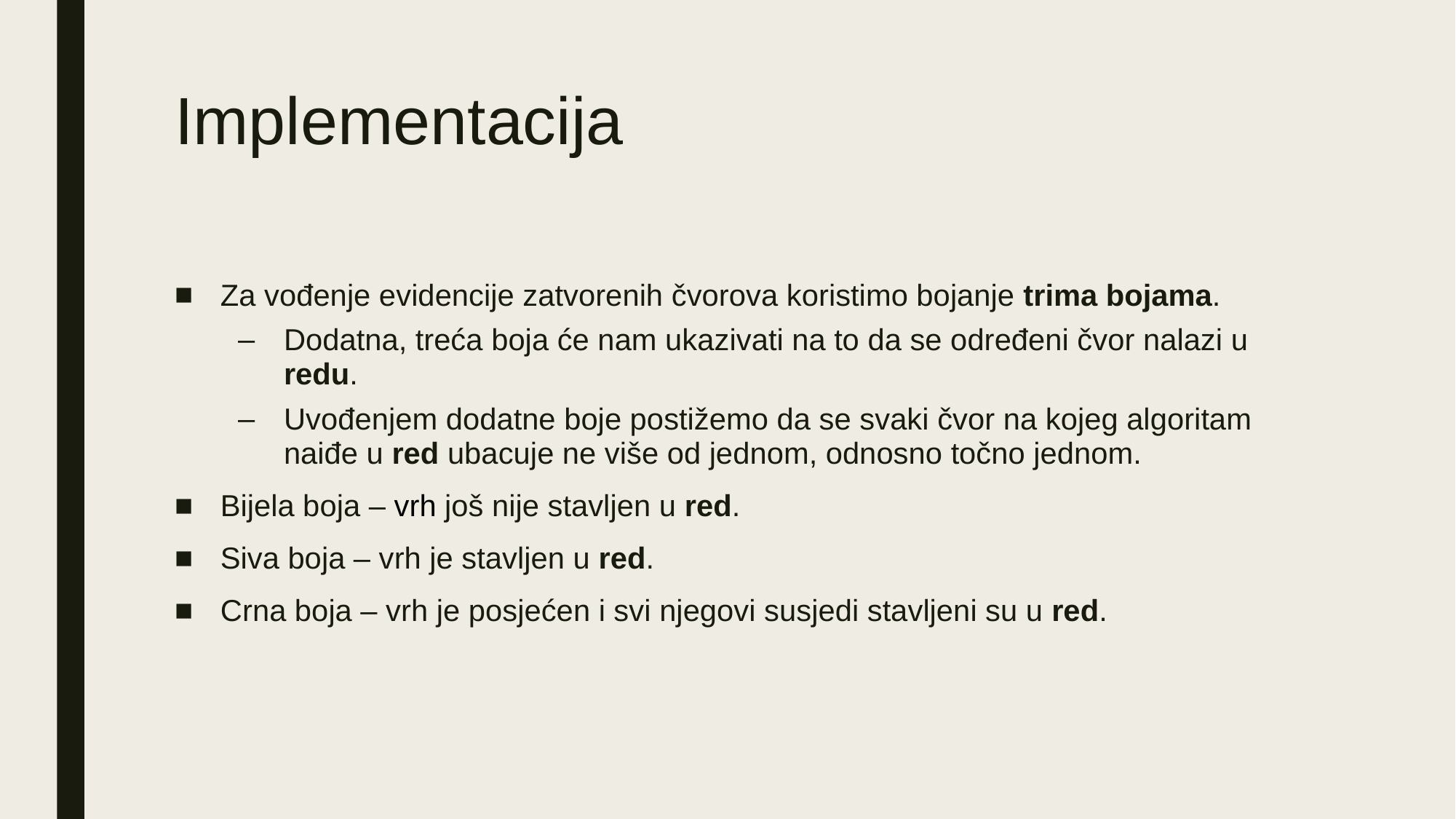

# Implementacija
Za vođenje evidencije zatvorenih čvorova koristimo bojanje trima bojama.
Dodatna, treća boja će nam ukazivati na to da se određeni čvor nalazi u redu.
Uvođenjem dodatne boje postižemo da se svaki čvor na kojeg algoritam naiđe u red ubacuje ne više od jednom, odnosno točno jednom.
Bijela boja – vrh još nije stavljen u red.
Siva boja – vrh je stavljen u red.
Crna boja – vrh je posjećen i svi njegovi susjedi stavljeni su u red.